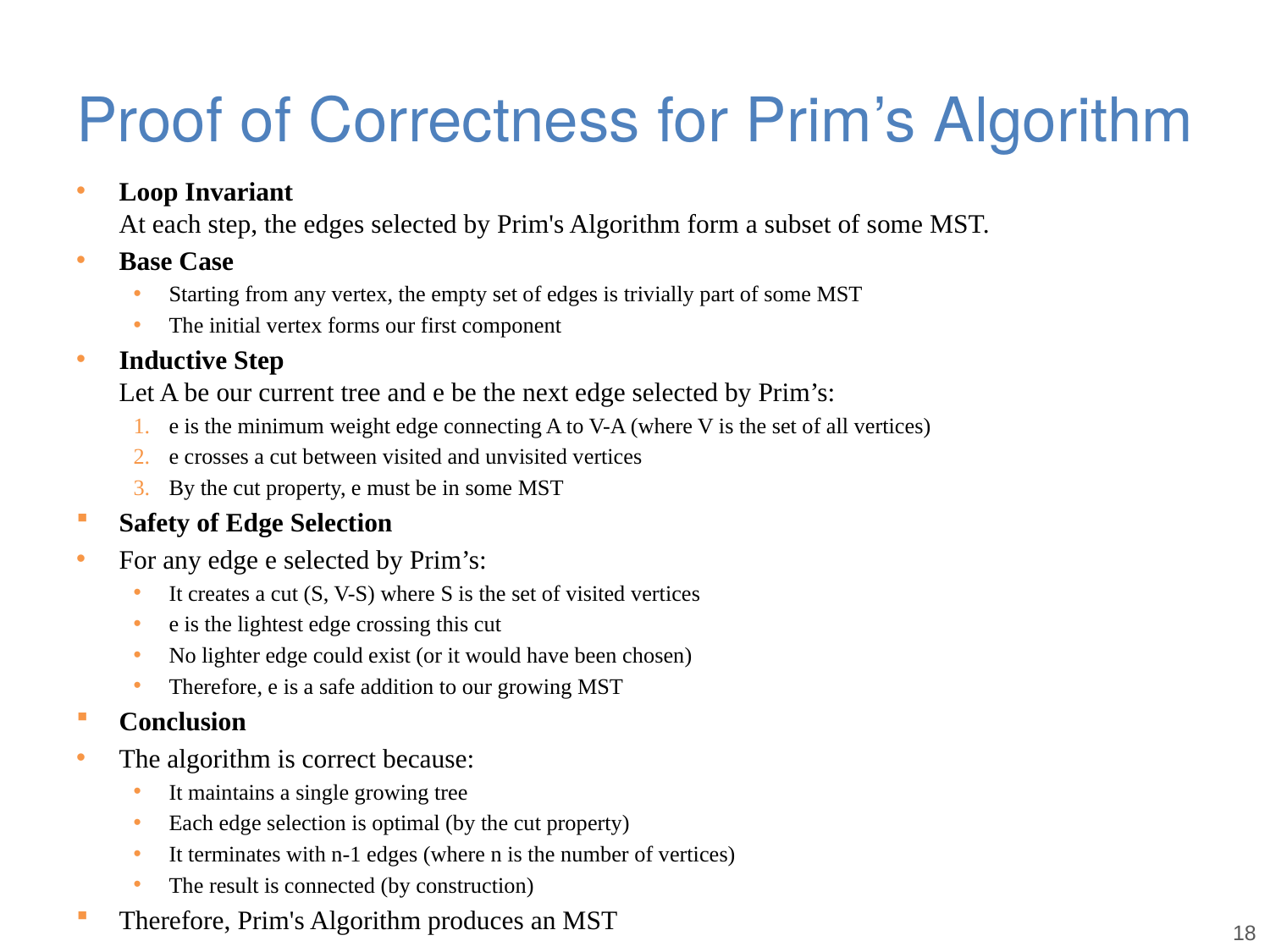

# Proof of Correctness for Prim’s Algorithm
Loop Invariant
At each step, the edges selected by Prim's Algorithm form a subset of some MST.
Base Case
Starting from any vertex, the empty set of edges is trivially part of some MST
The initial vertex forms our first component
Inductive Step
Let A be our current tree and e be the next edge selected by Prim’s:
e is the minimum weight edge connecting A to V-A (where V is the set of all vertices)
e crosses a cut between visited and unvisited vertices
By the cut property, e must be in some MST
Safety of Edge Selection
For any edge e selected by Prim’s:
It creates a cut (S, V-S) where S is the set of visited vertices
e is the lightest edge crossing this cut
No lighter edge could exist (or it would have been chosen)
Therefore, e is a safe addition to our growing MST
Conclusion
The algorithm is correct because:
It maintains a single growing tree
Each edge selection is optimal (by the cut property)
It terminates with n-1 edges (where n is the number of vertices)
The result is connected (by construction)
Therefore, Prim's Algorithm produces an MST